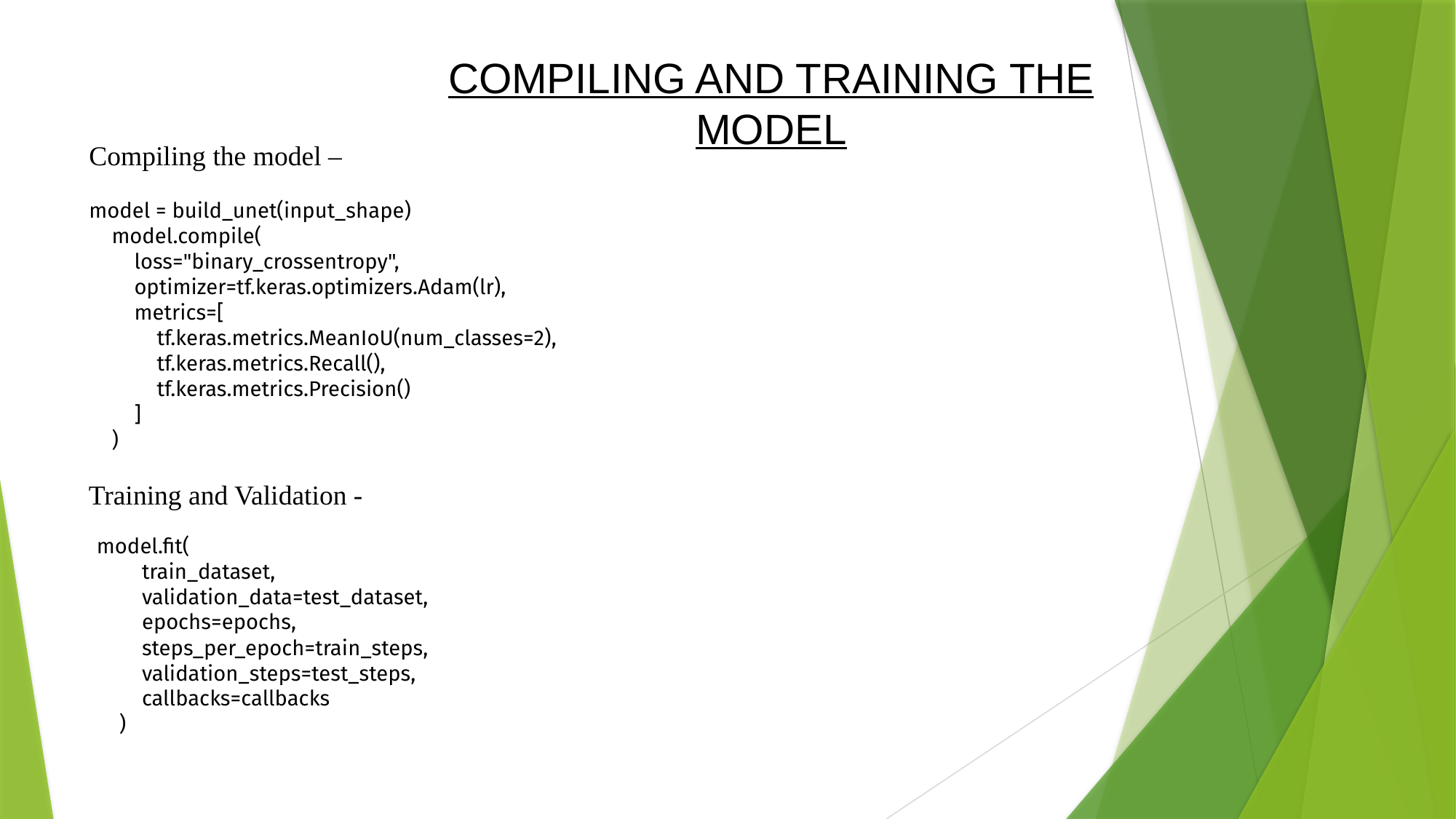

COMPILING AND TRAINING THE MODEL
Compiling the model –

model = build_unet(input_shape)
    model.compile(
        loss="binary_crossentropy",
        optimizer=tf.keras.optimizers.Adam(lr),
        metrics=[
            tf.keras.metrics.MeanIoU(num_classes=2),
            tf.keras.metrics.Recall(),
            tf.keras.metrics.Precision()
        ]
    )

Training and Validation -
model.fit(
        train_dataset,
        validation_data=test_dataset,
        epochs=epochs,
        steps_per_epoch=train_steps,
        validation_steps=test_steps,
        callbacks=callbacks
    )